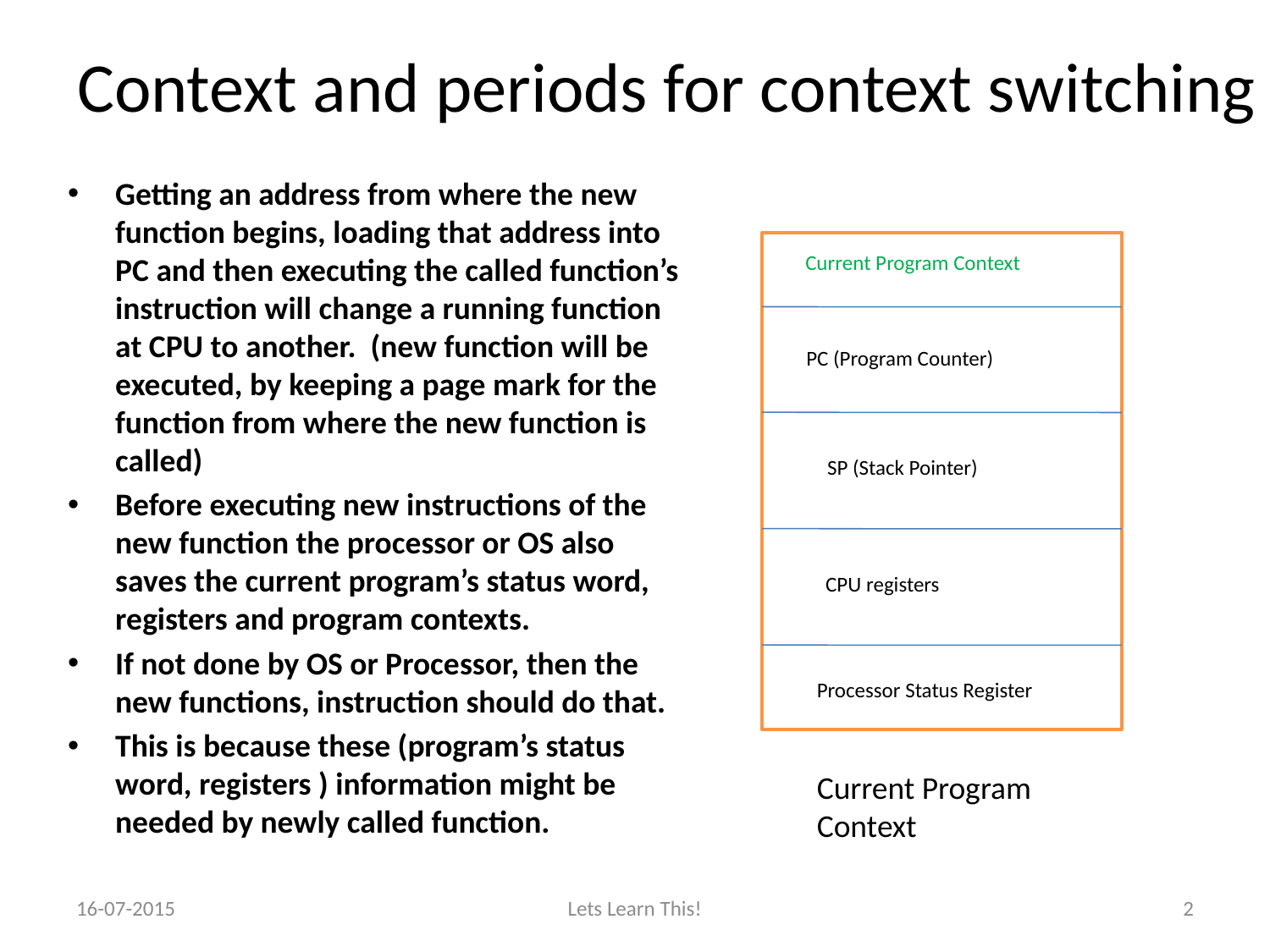

# Context and periods for context switching
Getting an address from where the new function begins, loading that address into PC and then executing the called function’s instruction will change a running function at CPU to another.  (new function will be executed, by keeping a page mark for the function from where the new function is called)
Before executing new instructions of the new function the processor or OS also saves the current program’s status word, registers and program contexts.
If not done by OS or Processor, then the new functions, instruction should do that.
This is because these (program’s status word, registers ) information might be needed by newly called function.

  Current Program Context
PC (Program Counter)
SP (Stack Pointer)
    CPU registers
Processor Status Register
Current Program Context
16-07-2015
Lets Learn This!
2